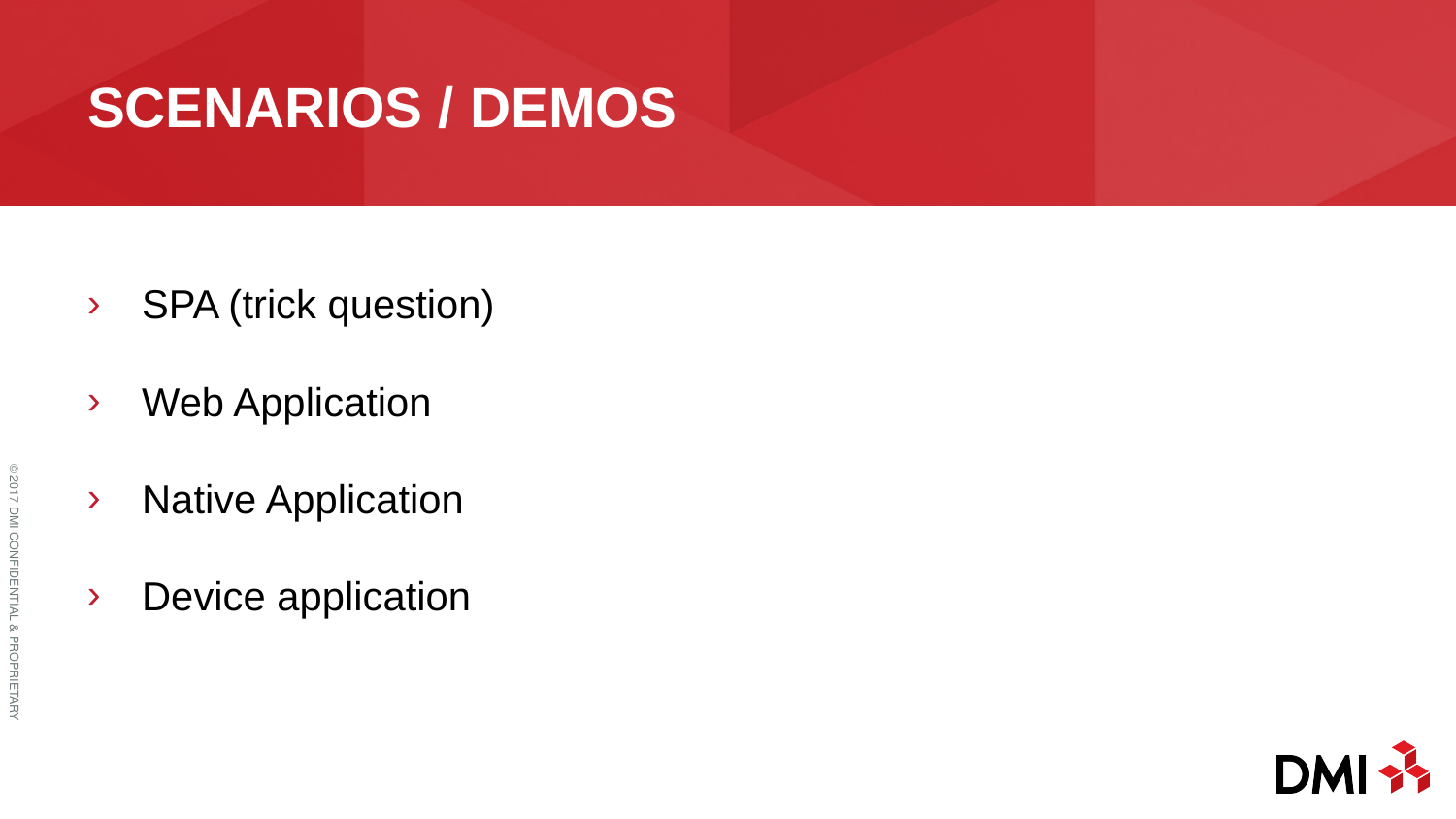

# Scenarios / Demos
SPA (trick question)
Web Application
Native Application
Device application